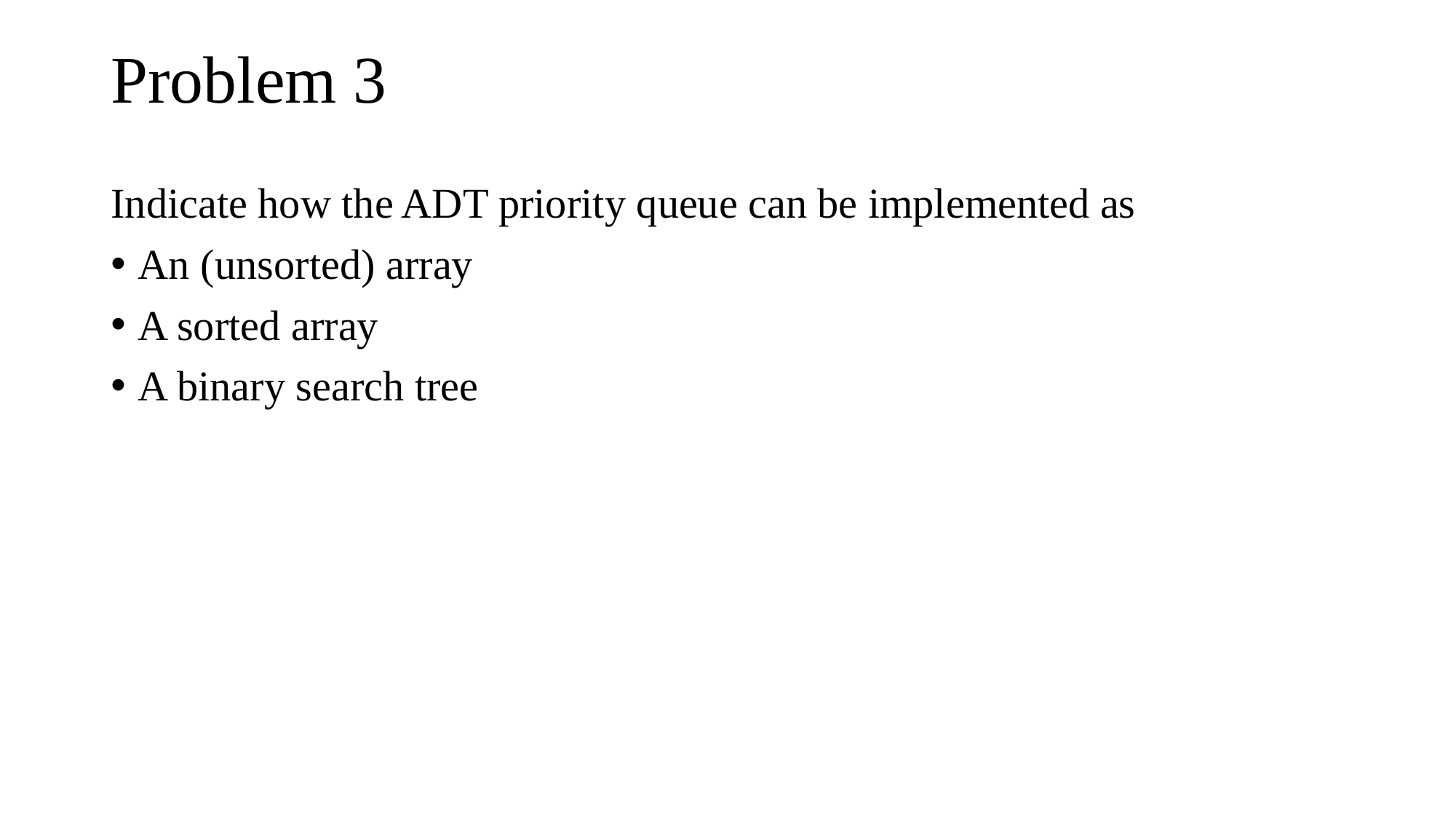

# Problem 3
Indicate how the ADT priority queue can be implemented as
An (unsorted) array
A sorted array
A binary search tree